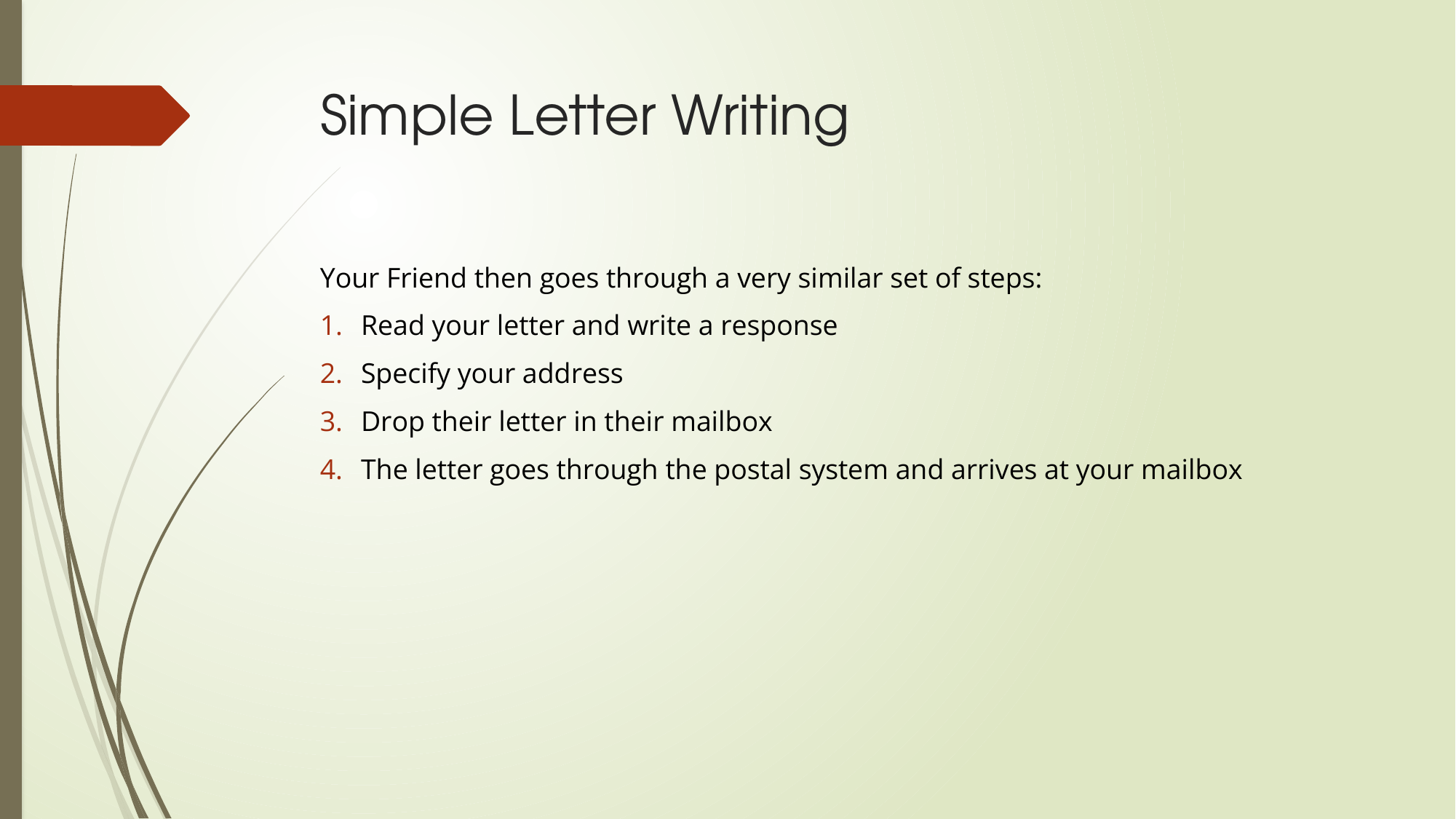

# Simple Letter Writing
Your Friend then goes through a very similar set of steps:
Read your letter and write a response
Specify your address
Drop their letter in their mailbox
The letter goes through the postal system and arrives at your mailbox